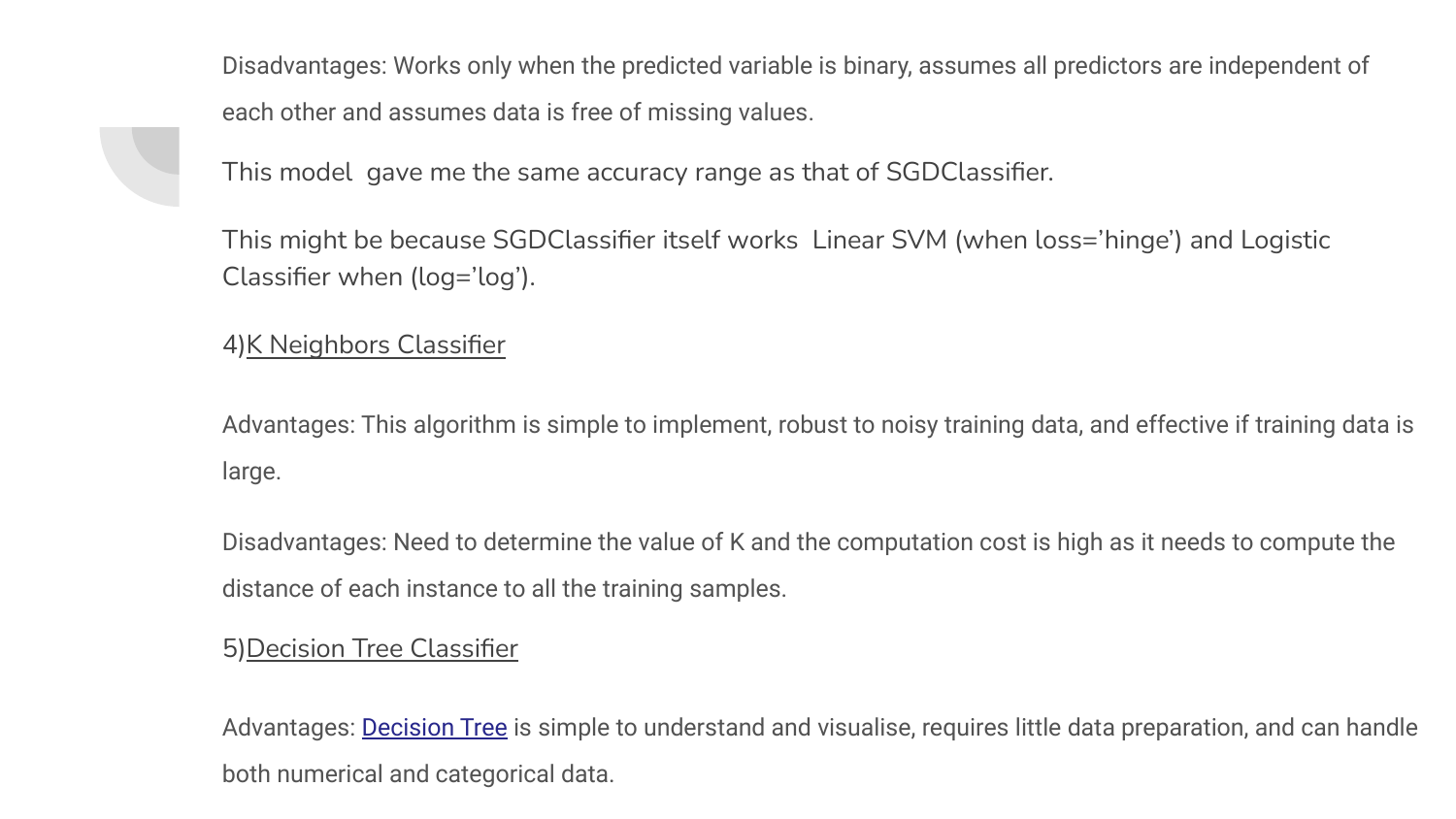

Disadvantages: Works only when the predicted variable is binary, assumes all predictors are independent of each other and assumes data is free of missing values.
This model  gave me the same accuracy range as that of SGDClassifier.
This might be because SGDClassifier itself works  Linear SVM (when loss=’hinge’) and Logistic Classifier when (log=’log’).
4)K Neighbors Classifier
Advantages: This algorithm is simple to implement, robust to noisy training data, and effective if training data is large.
Disadvantages: Need to determine the value of K and the computation cost is high as it needs to compute the distance of each instance to all the training samples.
5)Decision Tree Classifier
Advantages: Decision Tree is simple to understand and visualise, requires little data preparation, and can handle both numerical and categorical data.